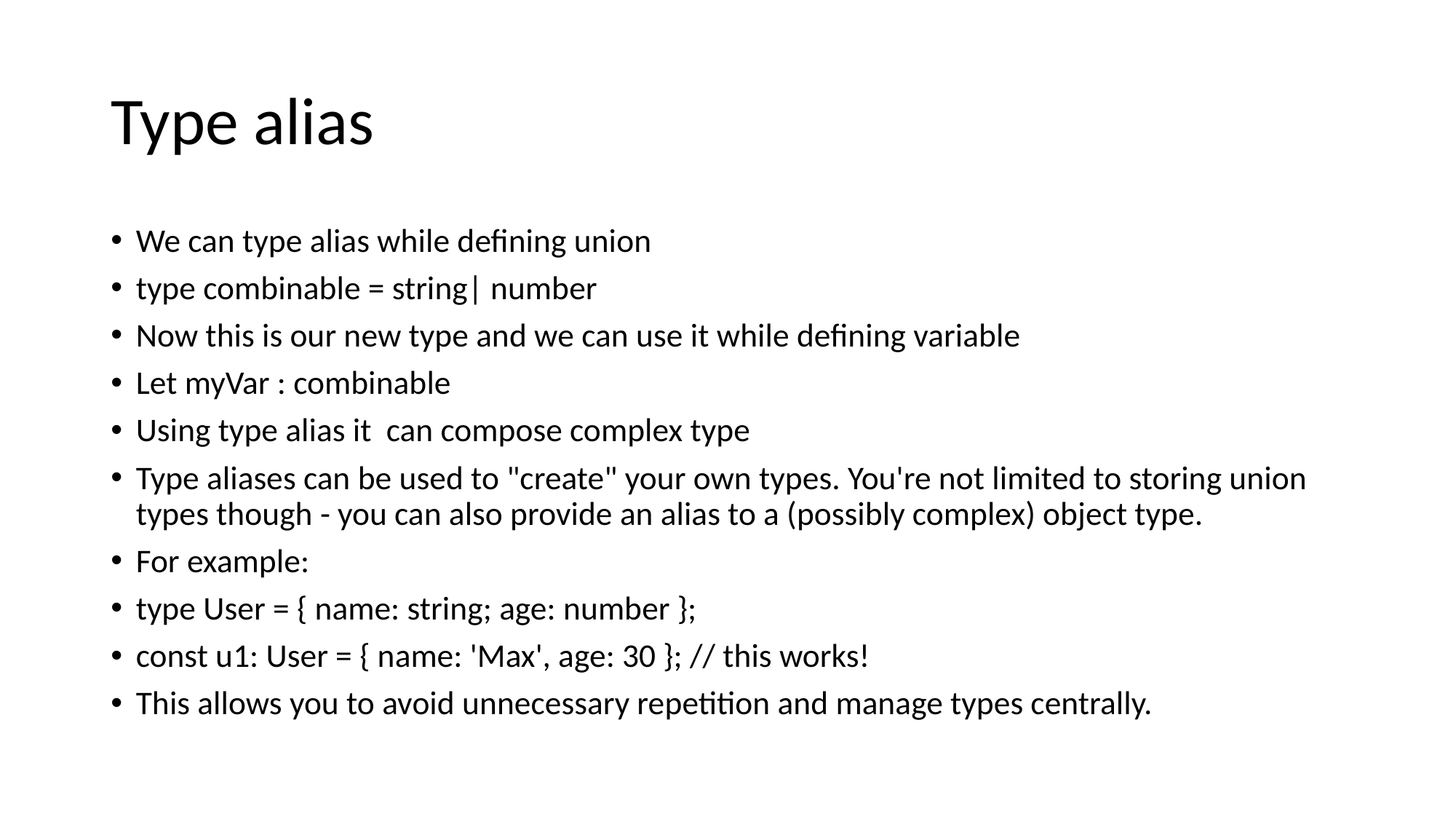

# Type alias
We can type alias while defining union
type combinable = string| number
Now this is our new type and we can use it while defining variable
Let myVar : combinable
Using type alias it  can compose complex type
Type aliases can be used to "create" your own types. You're not limited to storing union types though - you can also provide an alias to a (possibly complex) object type.
For example:
type User = { name: string; age: number };
const u1: User = { name: 'Max', age: 30 }; // this works!
This allows you to avoid unnecessary repetition and manage types centrally.